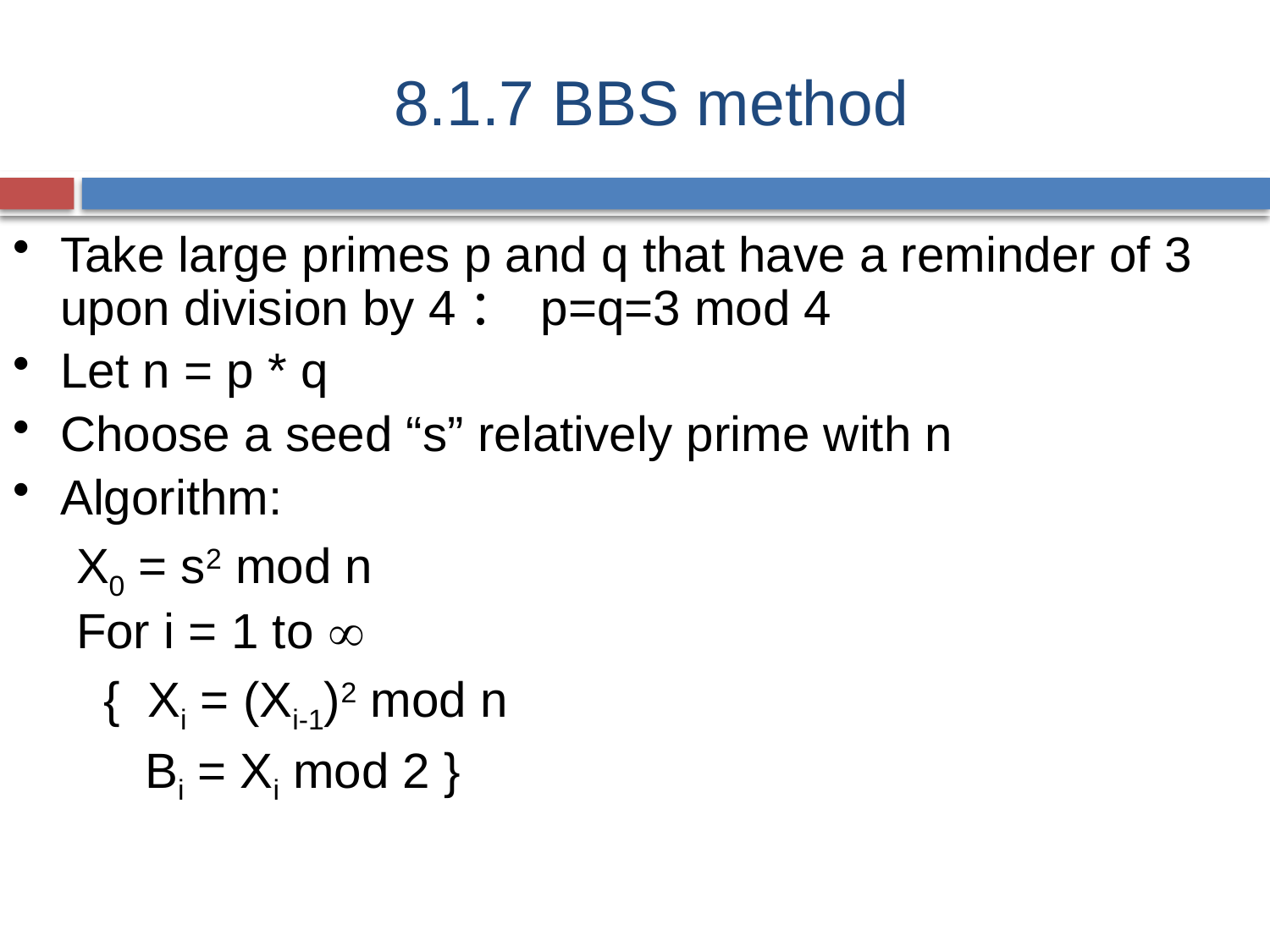

# 8.1.7 BBS method
Take large primes p and q that have a reminder of 3 upon division by 4： p=q=3 mod 4
Let n = p * q
Choose a seed “s” relatively prime with n
Algorithm:
X0 = s2 mod n
For i = 1 to ∞
  {  Xi = (Xi-1)2 mod n
     Bi = Xi mod 2 }